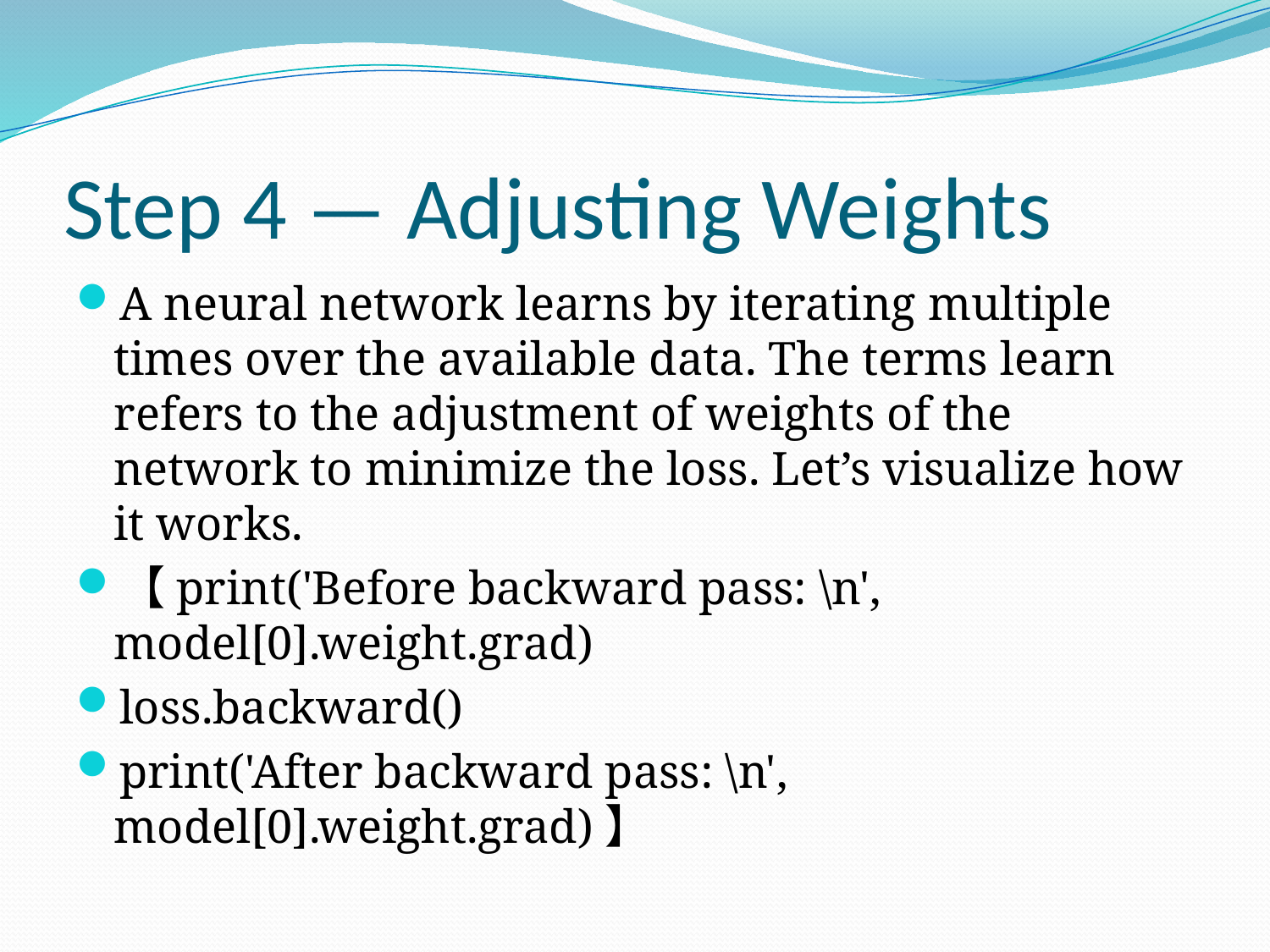

# Step 4 — Adjusting Weights
A neural network learns by iterating multiple times over the available data. The terms learn refers to the adjustment of weights of the network to minimize the loss. Let’s visualize how it works.
【print('Before backward pass: \n', model[0].weight.grad)
loss.backward()
print('After backward pass: \n', model[0].weight.grad)】